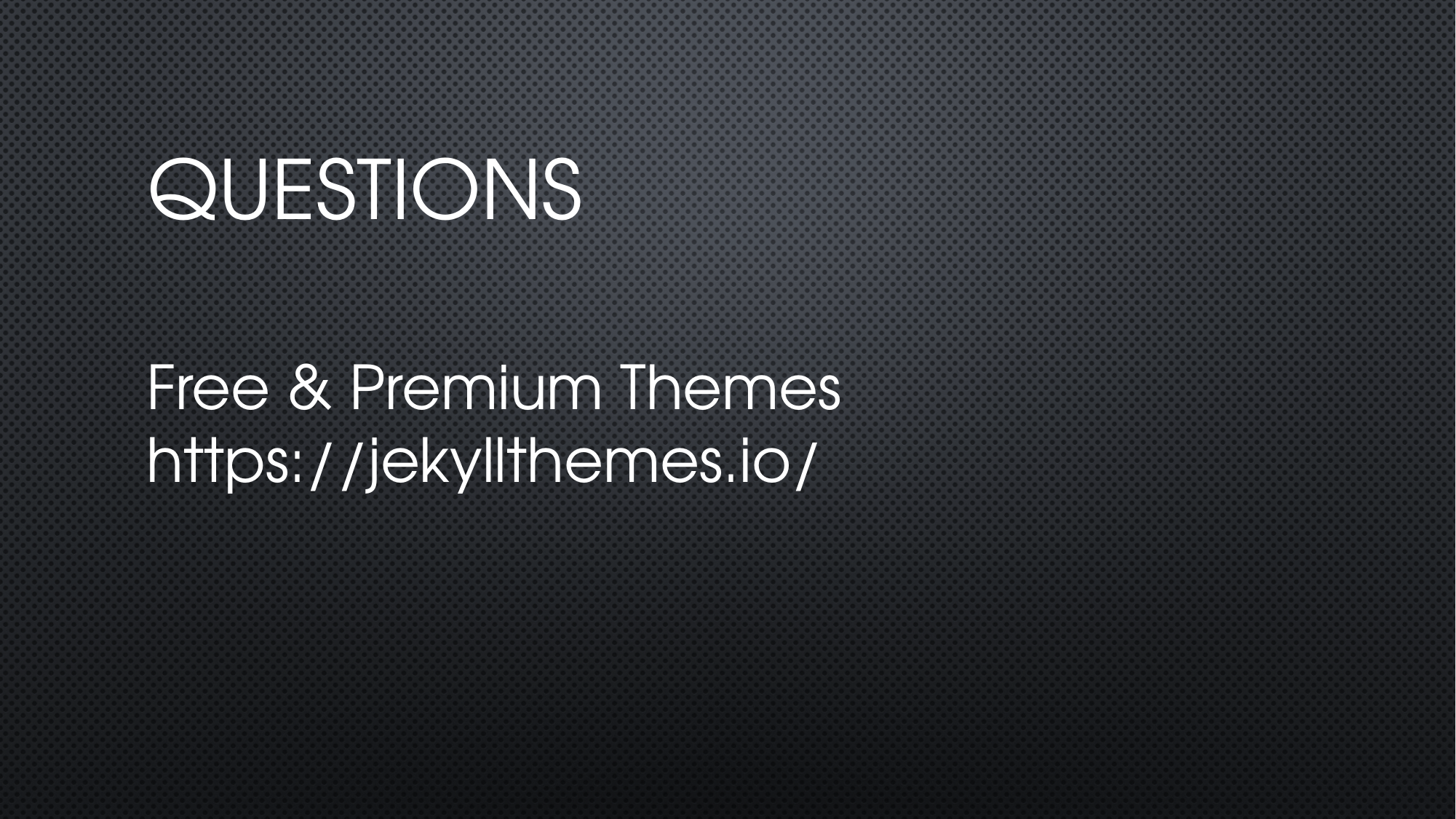

# Questions
Free & Premium Themes
https://jekyllthemes.io/